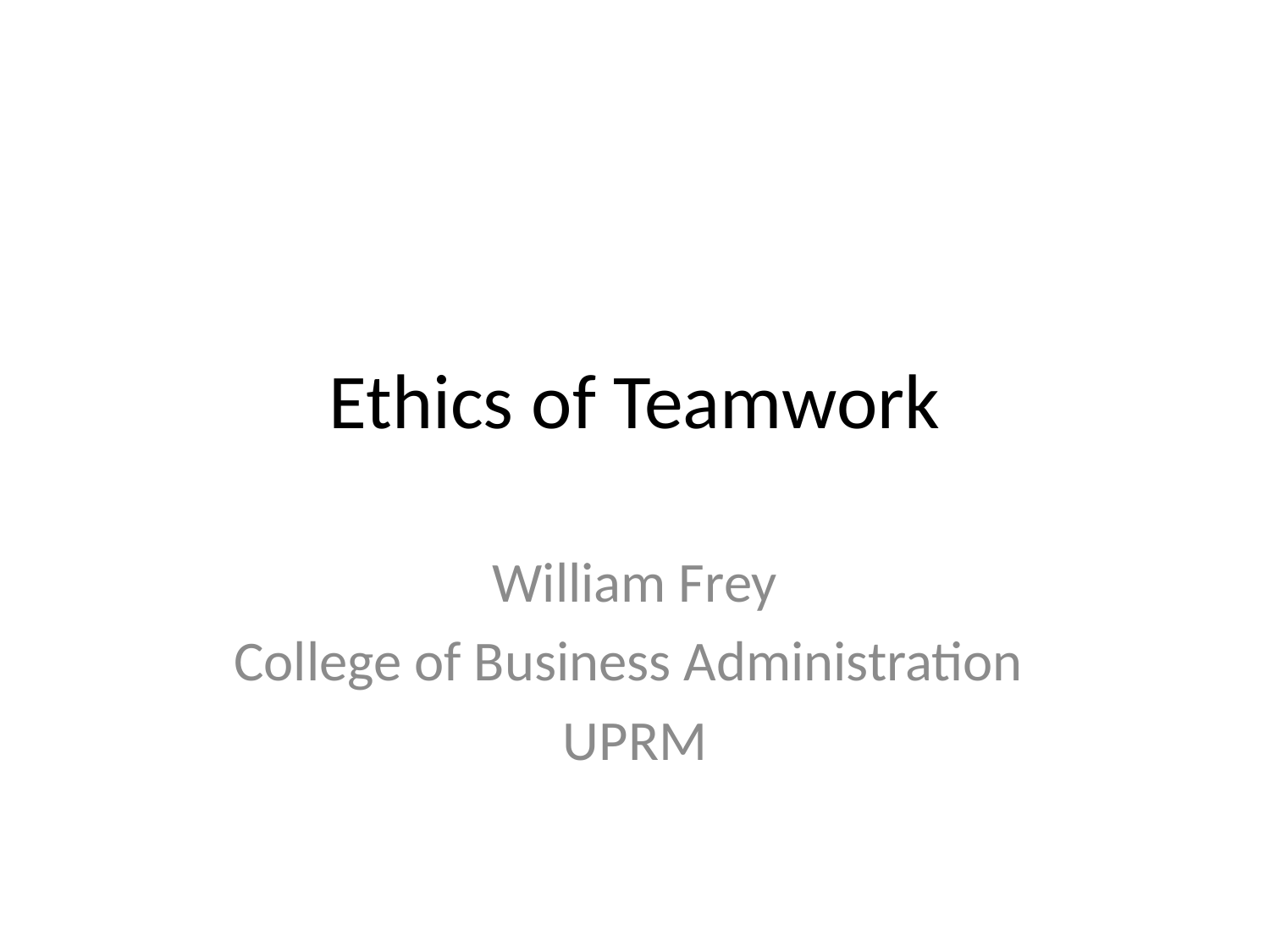

# Ethics of Teamwork
William Frey
College of Business Administration
UPRM